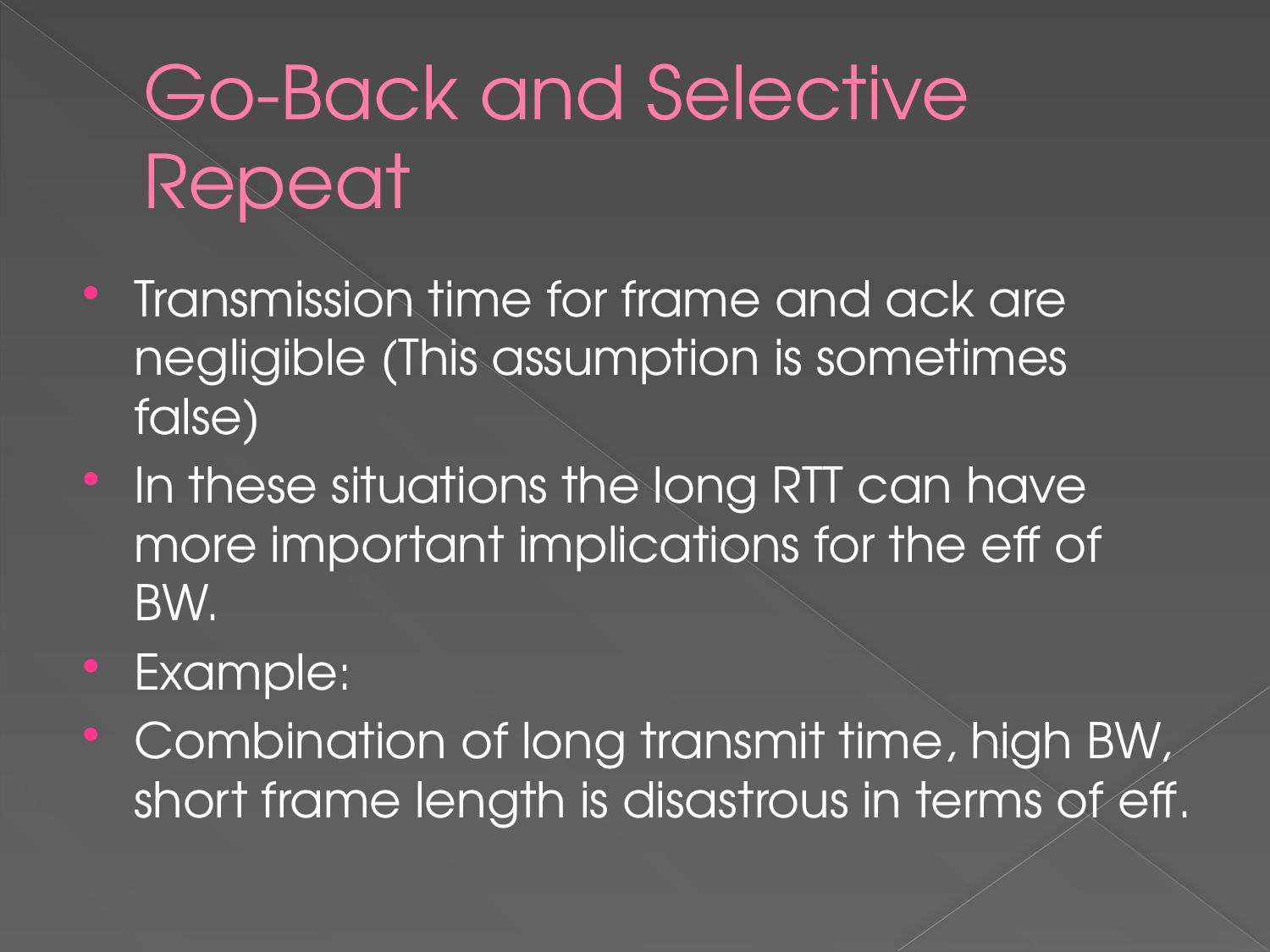

# Go-Back and Selective Repeat
Transmission time for frame and ack are negligible (This assumption is sometimes false)
In these situations the long RTT can have more important implications for the eff of BW.
Example:
Combination of long transmit time, high BW, short frame length is disastrous in terms of eff.